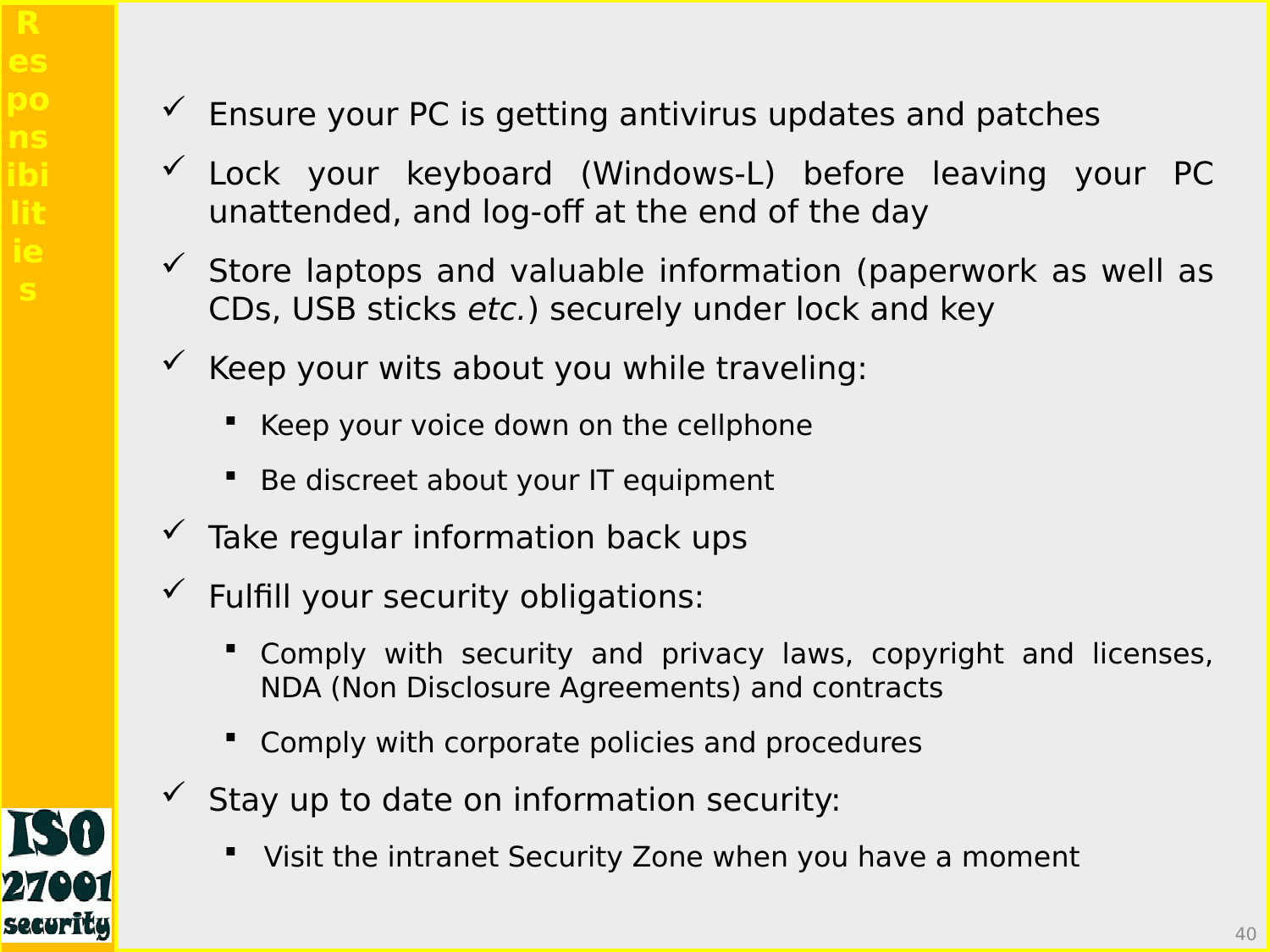

Responsibilities
Ensure your PC is getting antivirus updates and patches
Lock your keyboard (Windows-L) before leaving your PC unattended, and log-off at the end of the day
Store laptops and valuable information (paperwork as well as CDs, USB sticks etc.) securely under lock and key
Keep your wits about you while traveling:
Keep your voice down on the cellphone
Be discreet about your IT equipment
Take regular information back ups
Fulfill your security obligations:
Comply with security and privacy laws, copyright and licenses, NDA (Non Disclosure Agreements) and contracts
Comply with corporate policies and procedures
Stay up to date on information security:
Visit the intranet Security Zone when you have a moment
40